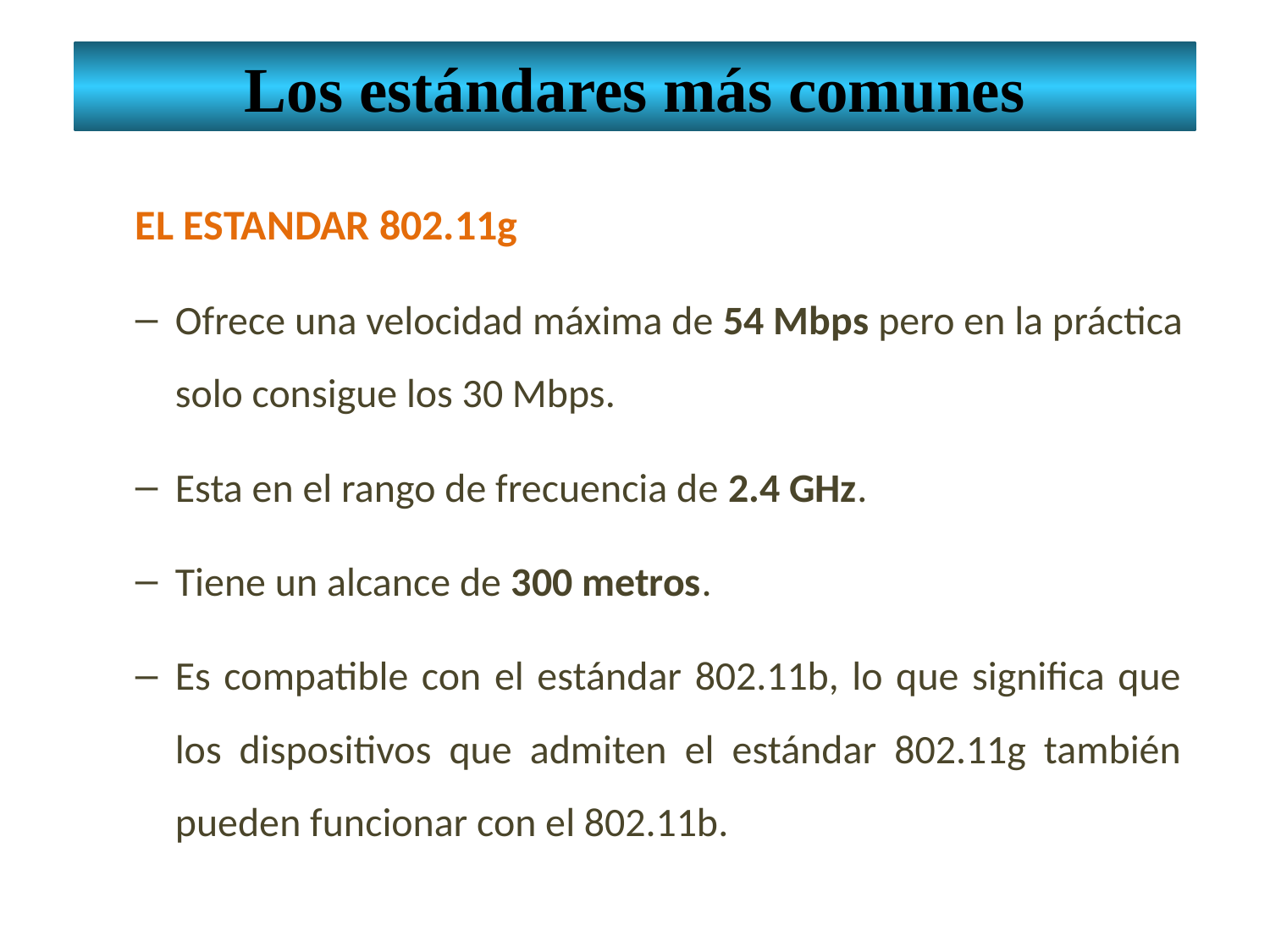

Los estándares más comunes
EL ESTANDAR 802.11g
Ofrece una velocidad máxima de 54 Mbps pero en la práctica solo consigue los 30 Mbps.
Esta en el rango de frecuencia de 2.4 GHz.
Tiene un alcance de 300 metros.
Es compatible con el estándar 802.11b, lo que significa que los dispositivos que admiten el estándar 802.11g también pueden funcionar con el 802.11b.